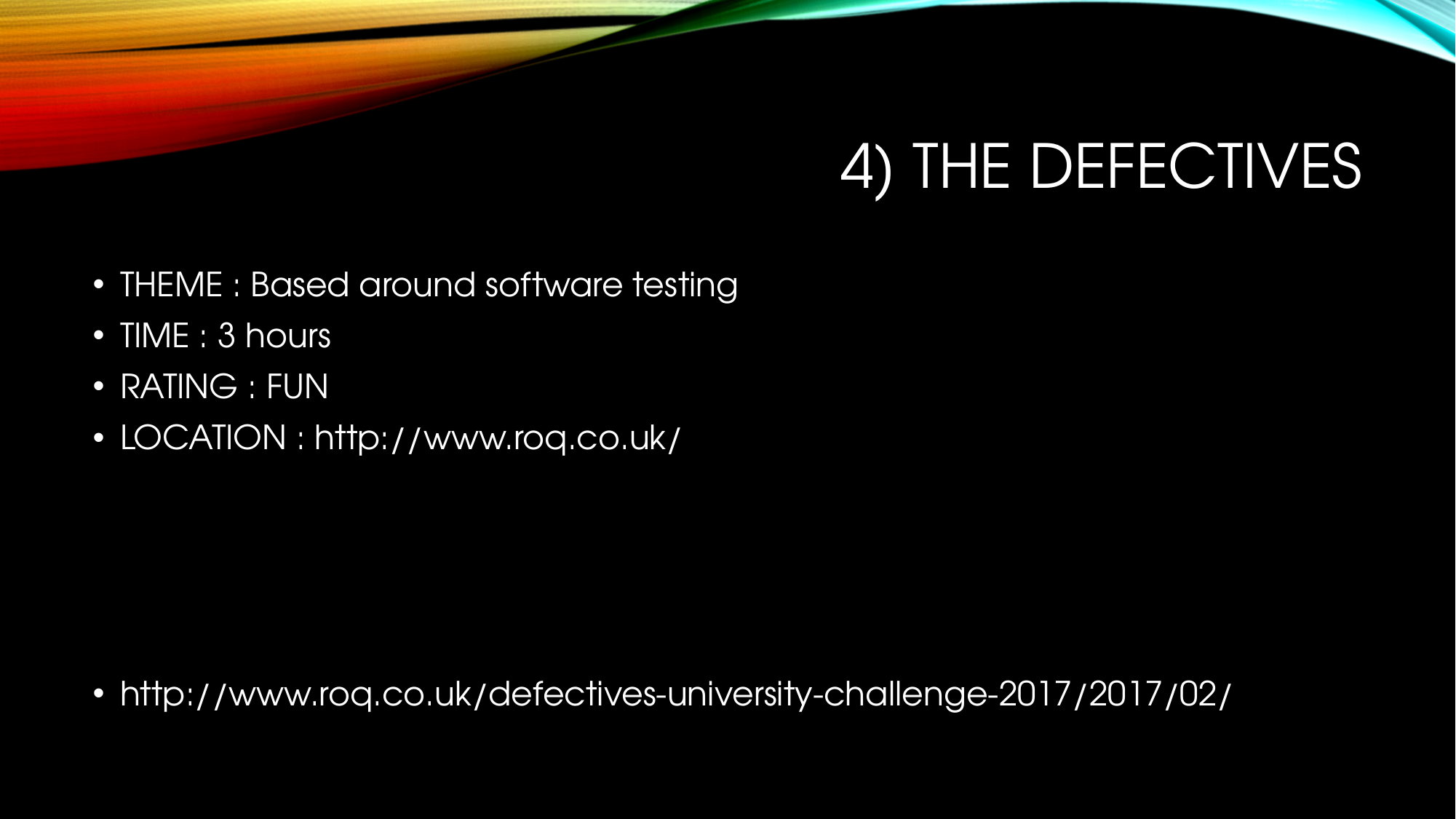

# 4) The Defectives
THEME : Based around software testing
TIME : 3 hours
RATING : FUN
LOCATION : http://www.roq.co.uk/

http://www.roq.co.uk/defectives-university-challenge-2017/2017/02/